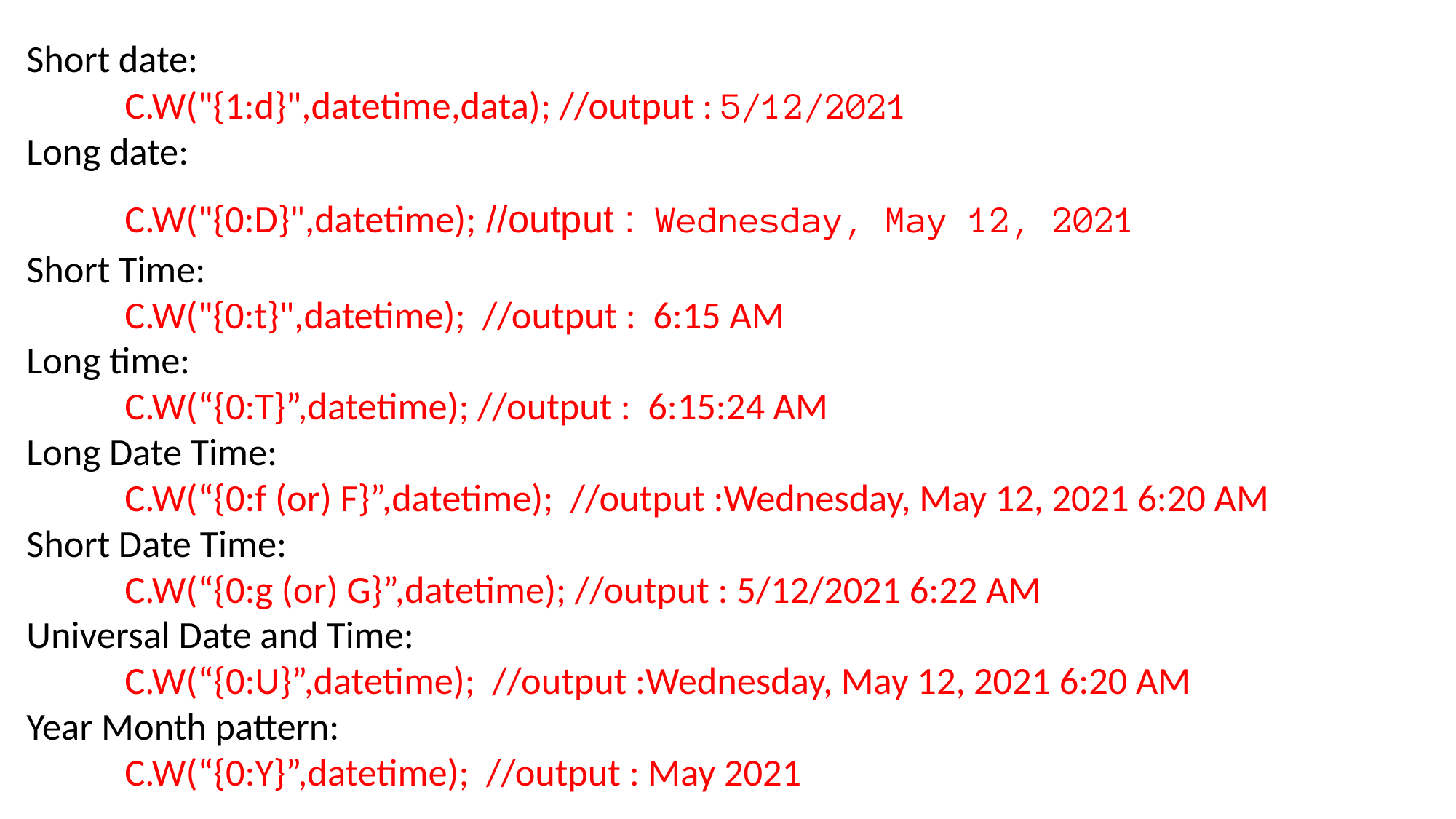

Short date:
	C.W("{1:d}",datetime,data); //output : 5/12/2021
Long date:
	C.W("{0:D}",datetime); //output :  Wednesday, May 12, 2021
Short Time:
	C.W("{0:t}",datetime);  //output :  6:15 AM
Long time:
	C.W(“{0:T}”,datetime); //output :  6:15:24 AM
Long Date Time:
	C.W(“{0:f (or) F}”,datetime);  //output :Wednesday, May 12, 2021 6:20 AM
Short Date Time:
	C.W(“{0:g (or) G}”,datetime); //output : 5/12/2021 6:22 AM
Universal Date and Time:
	C.W(“{0:U}”,datetime);  //output :Wednesday, May 12, 2021 6:20 AM
Year Month pattern:
	C.W(“{0:Y}”,datetime);  //output : May 2021